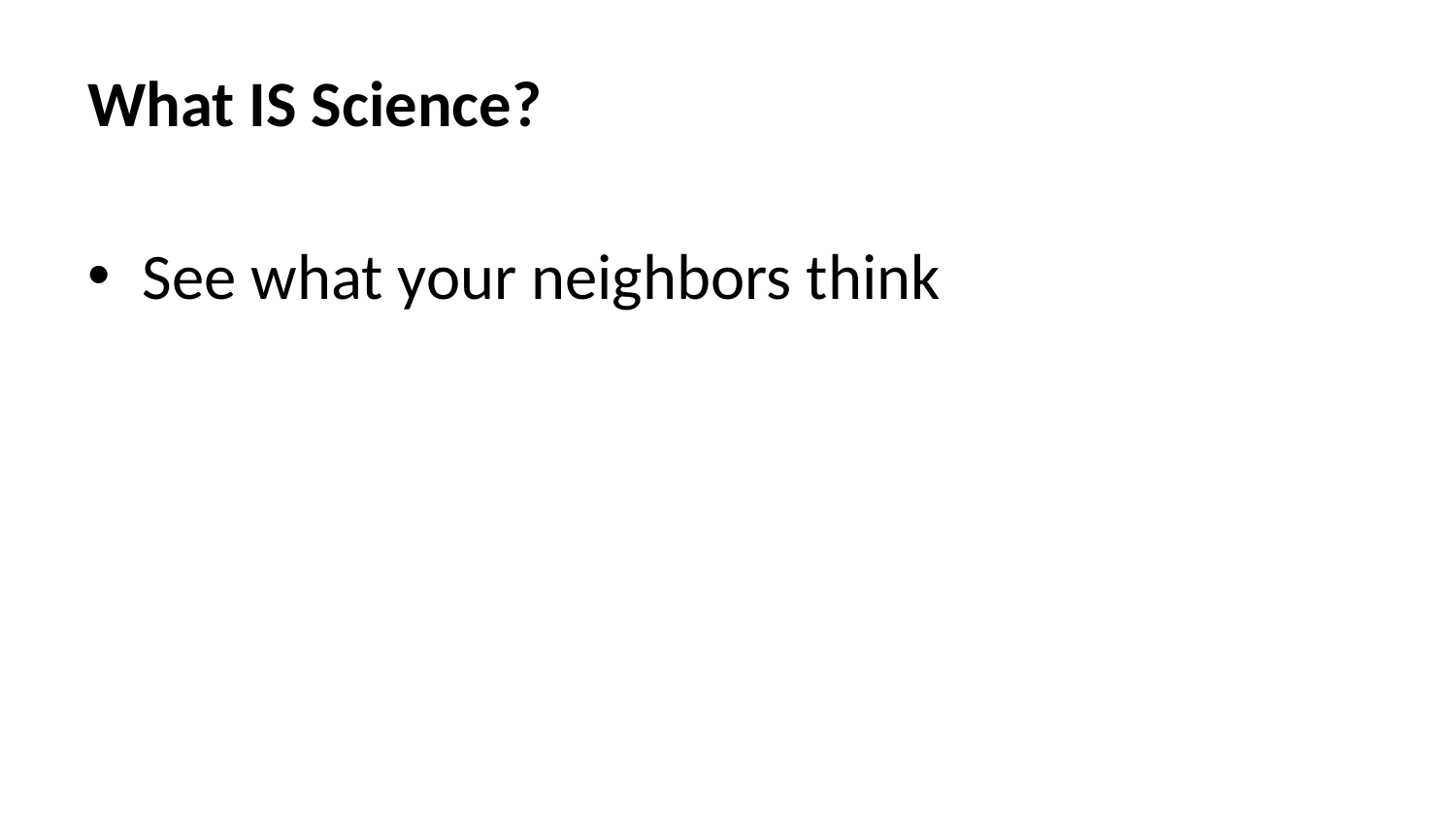

# What IS Science?
See what your neighbors think